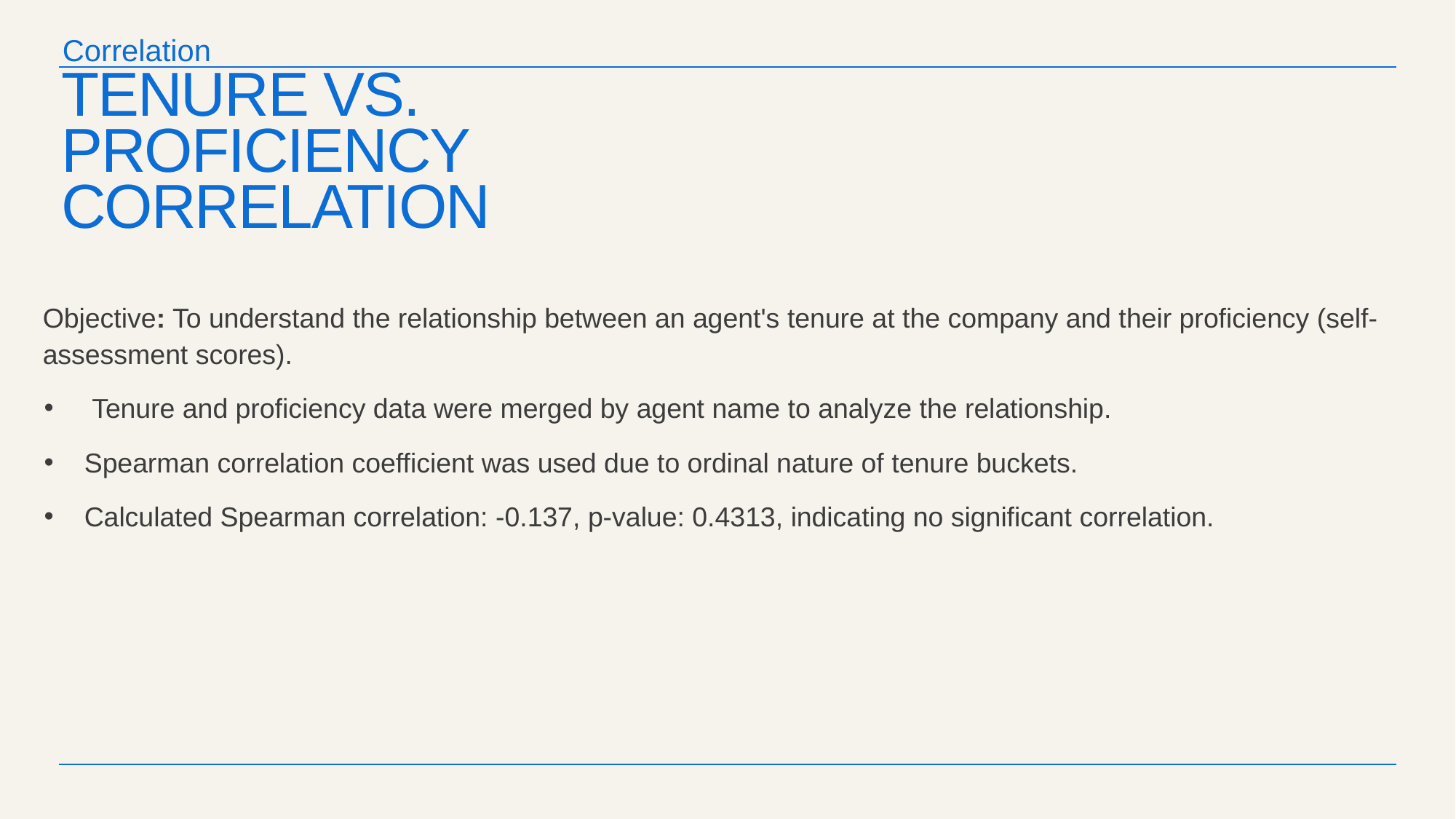

Correlation
Objective: To understand the relationship between an agent's tenure at the company and their proficiency (self-assessment scores).
 Tenure and proficiency data were merged by agent name to analyze the relationship.
Spearman correlation coefficient was used due to ordinal nature of tenure buckets.
Calculated Spearman correlation: -0.137, p-value: 0.4313, indicating no significant correlation.
# Tenure vs. Proficiency Correlation